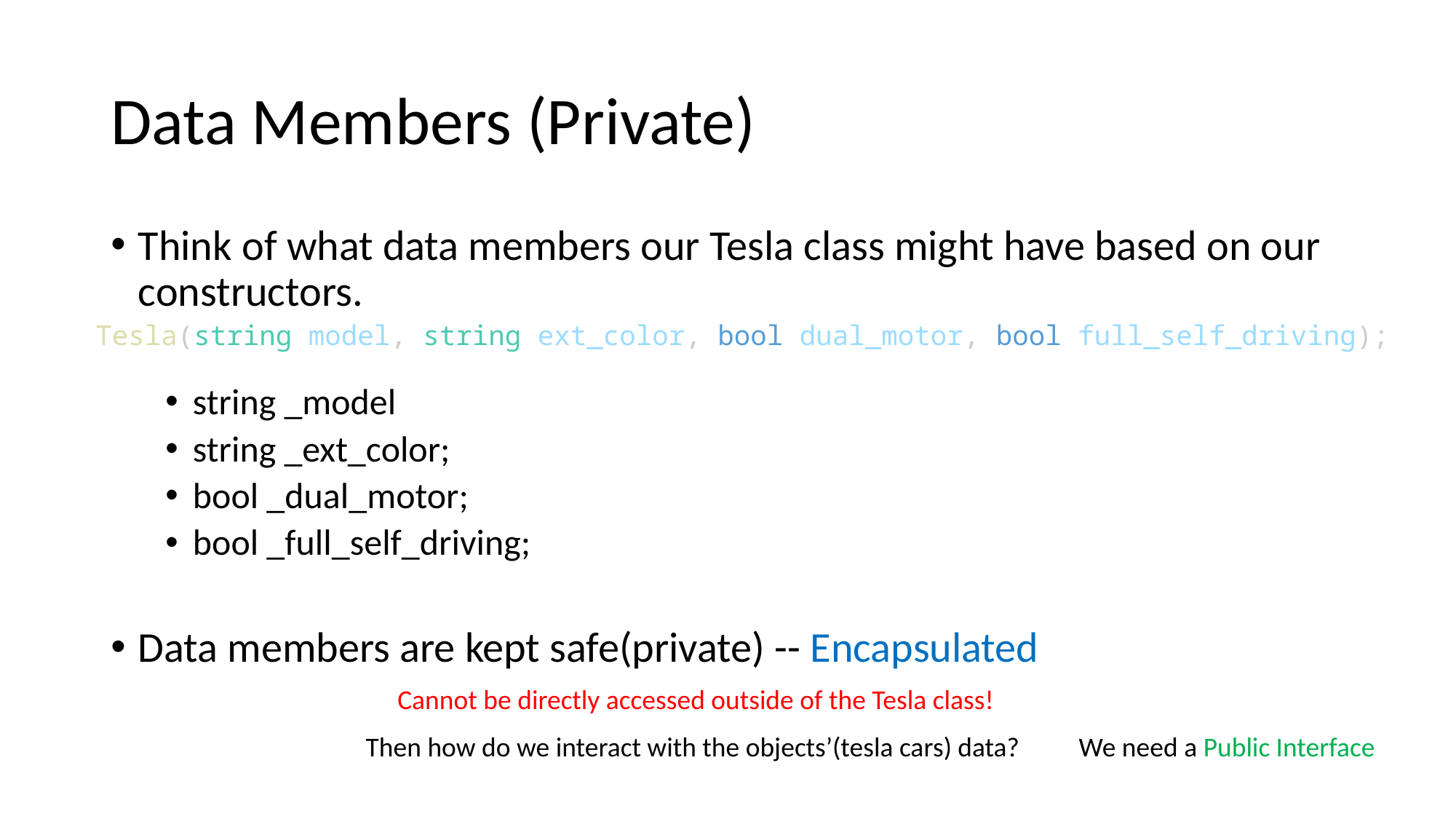

# Data Members (Private)
Think of what data members our Tesla class might have based on our constructors.

string _model
string _ext_color;
bool _dual_motor;
bool _full_self_driving;

Data members are kept safe(private) -- Encapsulated
Tesla(string model, string ext_color, bool dual_motor, bool full_self_driving);

Cannot be directly accessed outside of the Tesla class!
Then how do we interact with the objects’(tesla cars) data?
We need a Public Interface